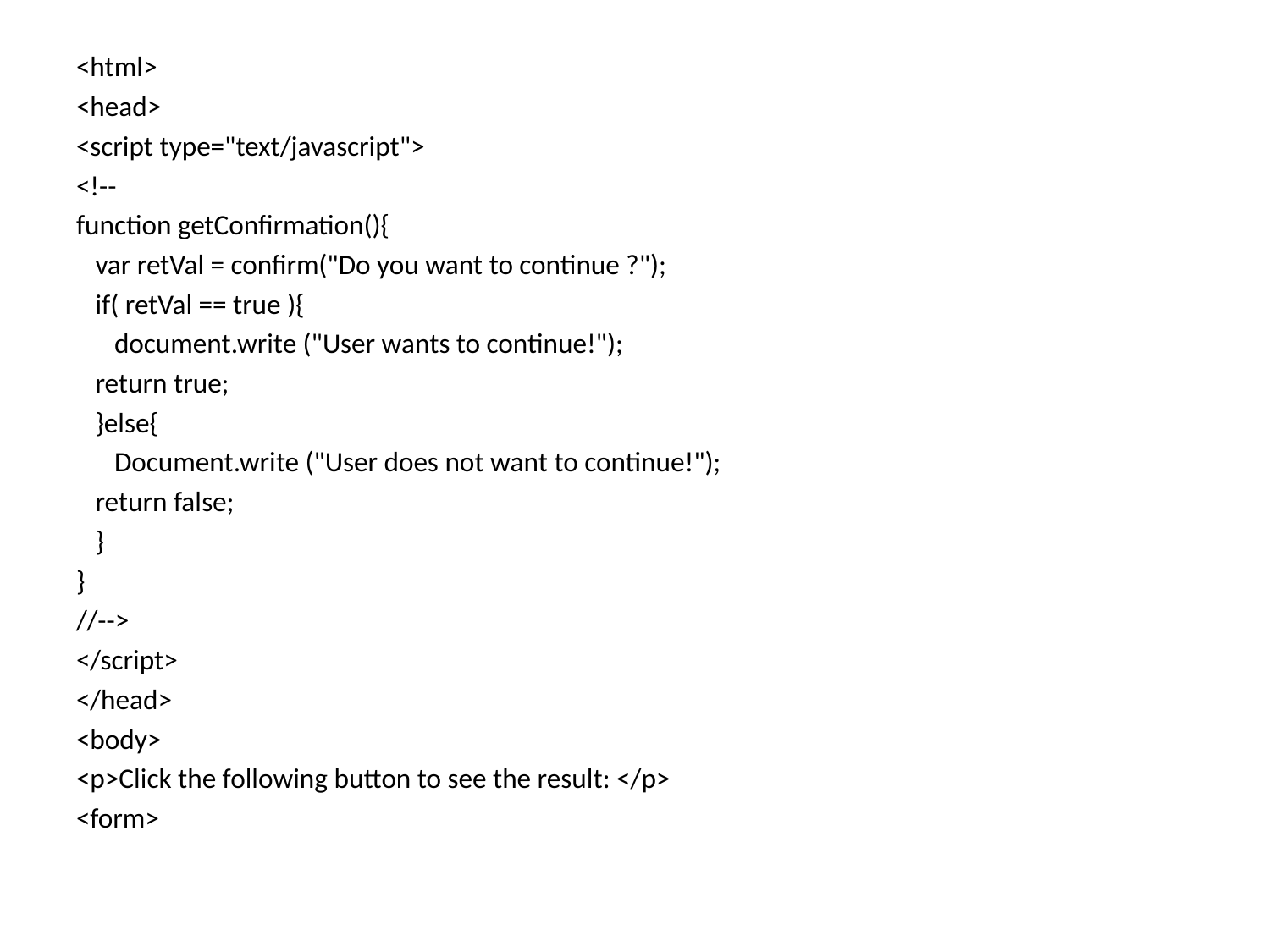

#
<html>
<head>
<script type="text/javascript">
<!--
function getConfirmation(){
   var retVal = confirm("Do you want to continue ?");
   if( retVal == true ){
      document.write ("User wants to continue!");
   return true;
   }else{
      Document.write ("User does not want to continue!");
   return false;
   }
}
//-->
</script>
</head>
<body>
<p>Click the following button to see the result: </p>
<form>